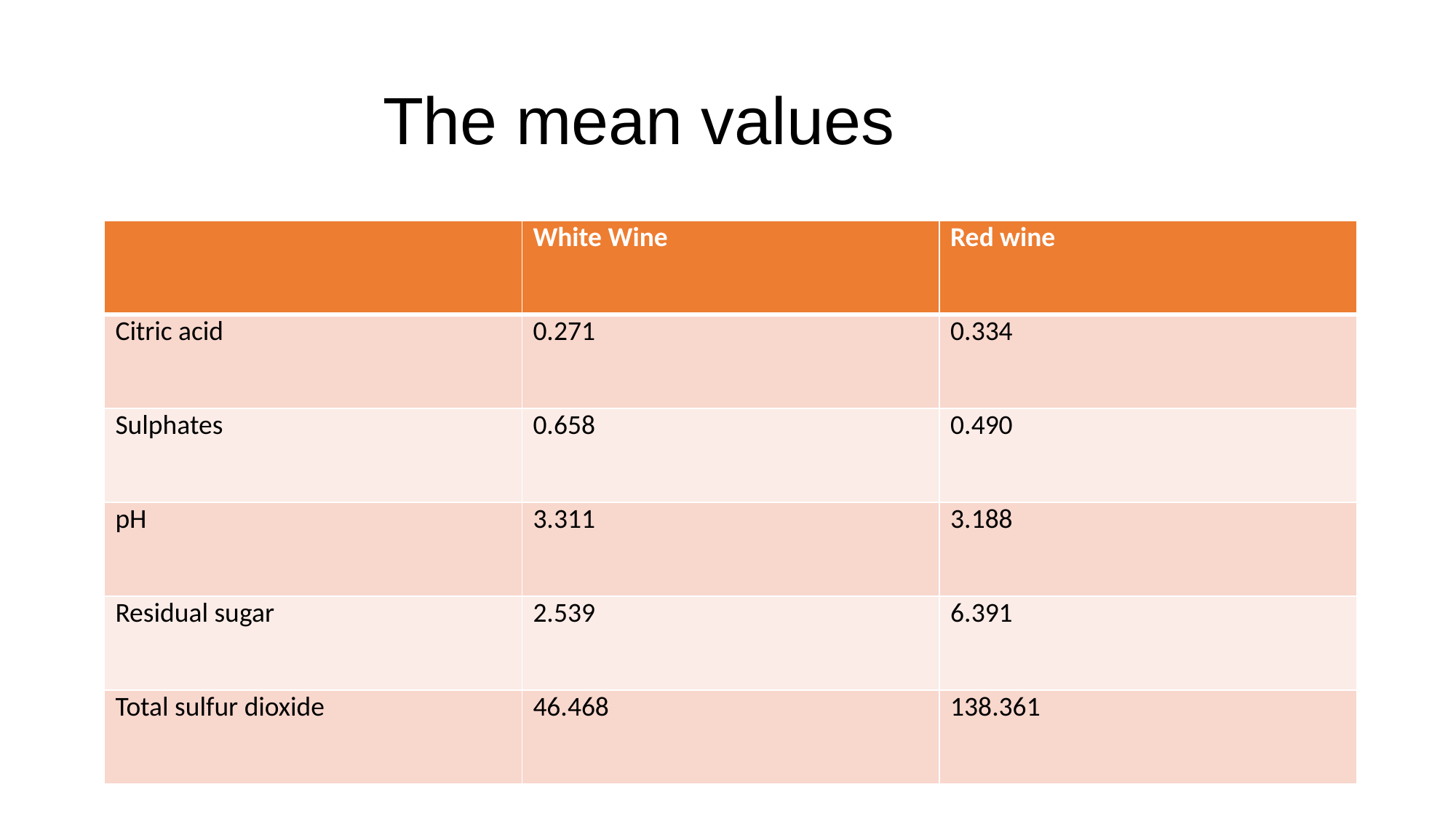

# The mean values

|  | White Wine | Red wine |
| --- | --- | --- |
| Citric acid | 0.271 | 0.334 |
| Sulphates | 0.658 | 0.490 |
| pH | 3.311 | 3.188 |
| Residual sugar | 2.539 | 6.391 |
| Total sulfur dioxide | 46.468 | 138.361 |